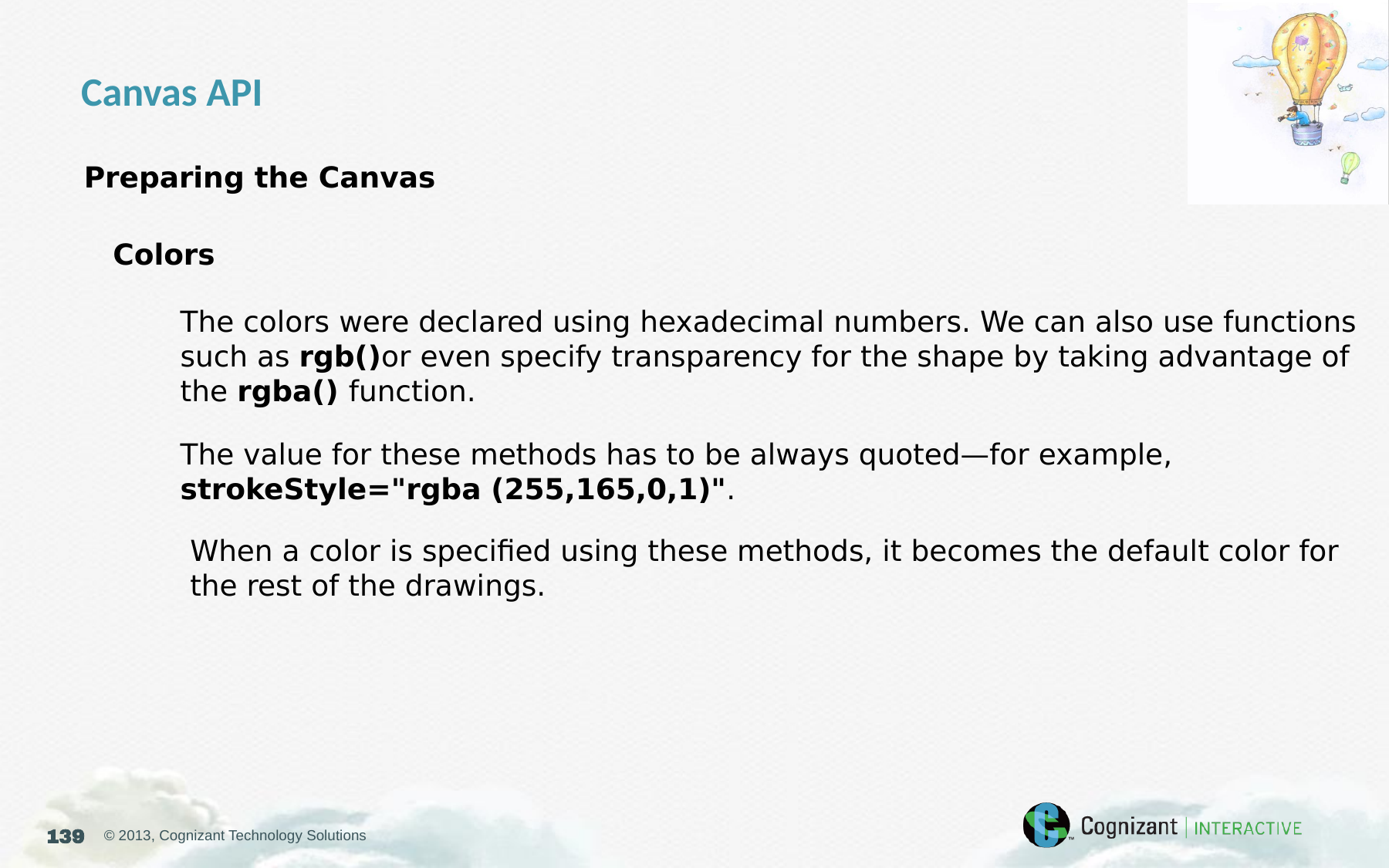

Canvas API
Preparing the Canvas
Colors
The colors were declared using hexadecimal numbers. We can also use functions such as rgb()or even specify transparency for the shape by taking advantage of the rgba() function.
The value for these methods has to be always quoted—for example, strokeStyle="rgba (255,165,0,1)".
When a color is specified using these methods, it becomes the default color for the rest of the drawings.